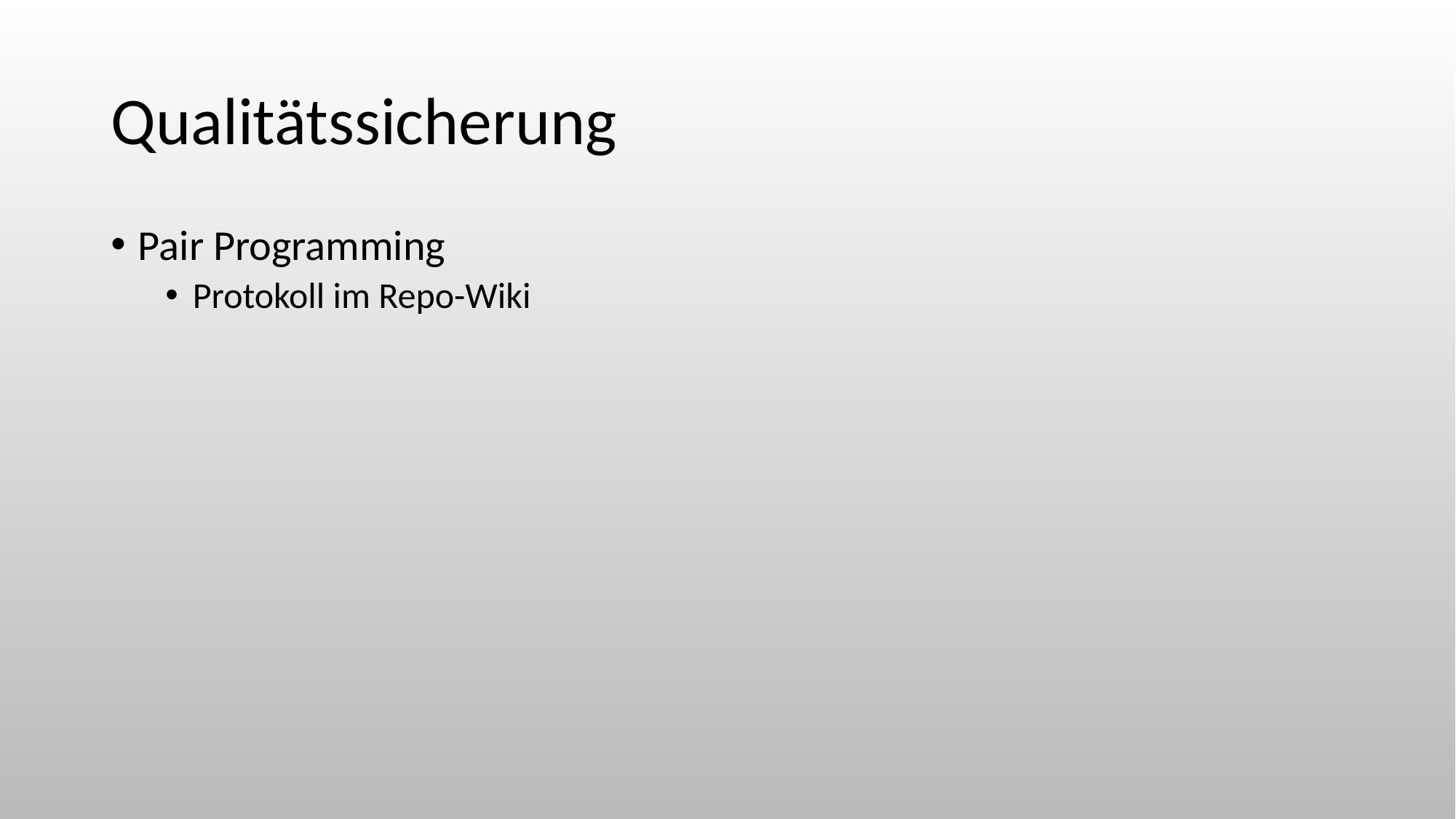

# Qualitätssicherung
Pair Programming
Protokoll im Repo-Wiki